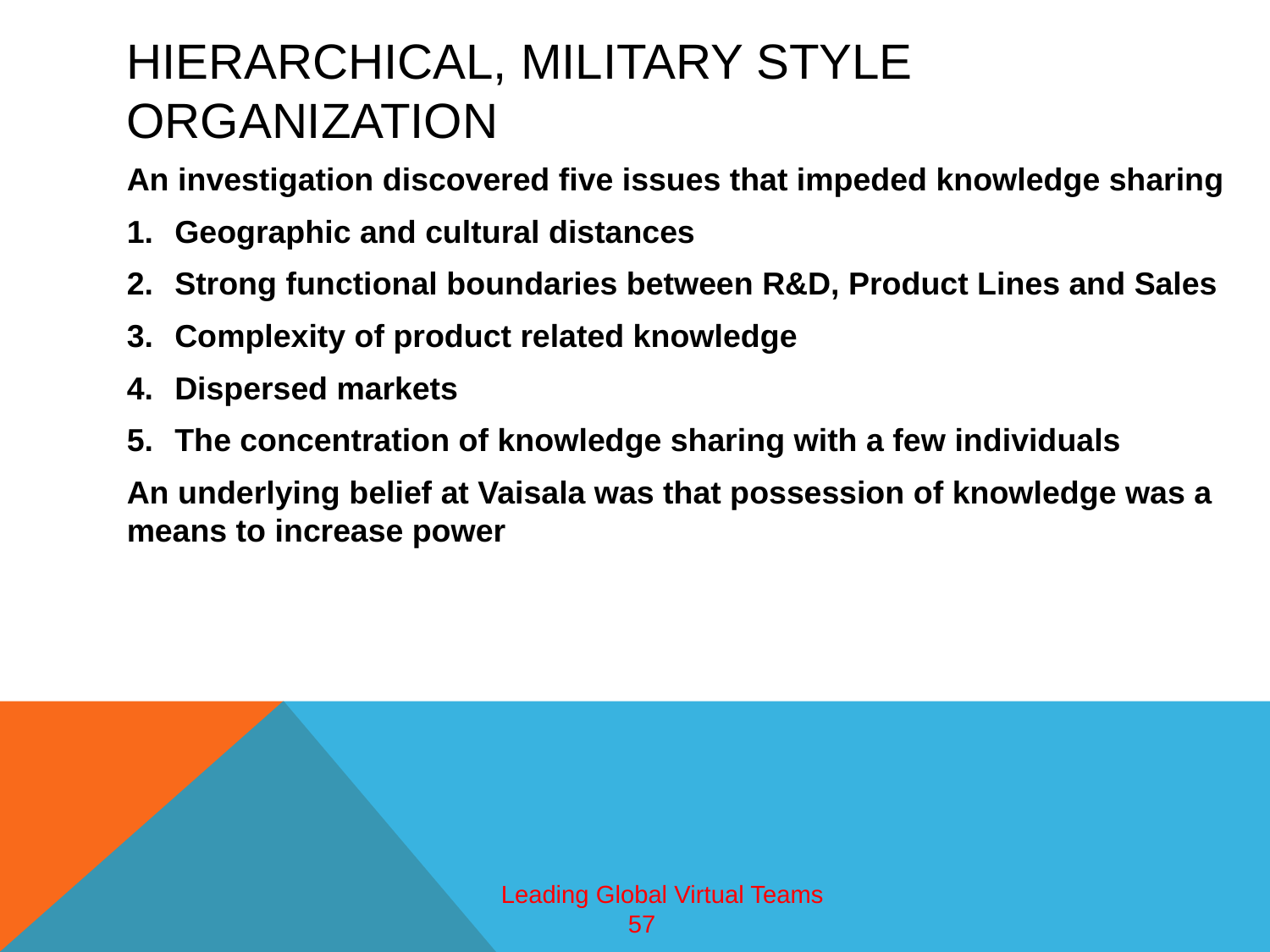

# Hierarchical, military style organization
An investigation discovered five issues that impeded knowledge sharing
Geographic and cultural distances
Strong functional boundaries between R&D, Product Lines and Sales
Complexity of product related knowledge
Dispersed markets
The concentration of knowledge sharing with a few individuals
An underlying belief at Vaisala was that possession of knowledge was a means to increase power